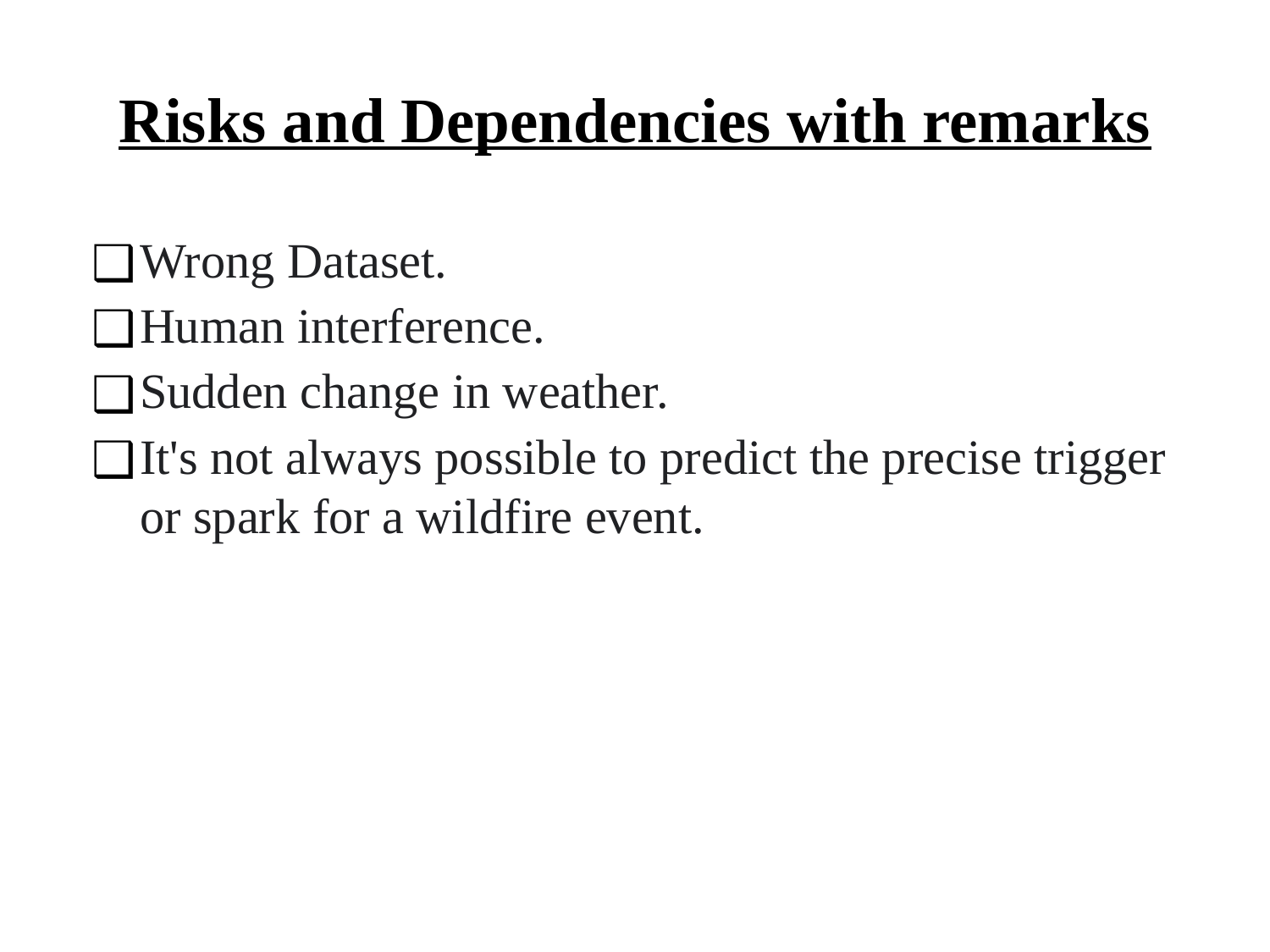

# Risks and Dependencies with remarks
Wrong Dataset.
Human interference.
Sudden change in weather.
It's not always possible to predict the precise trigger or spark for a wildfire event.